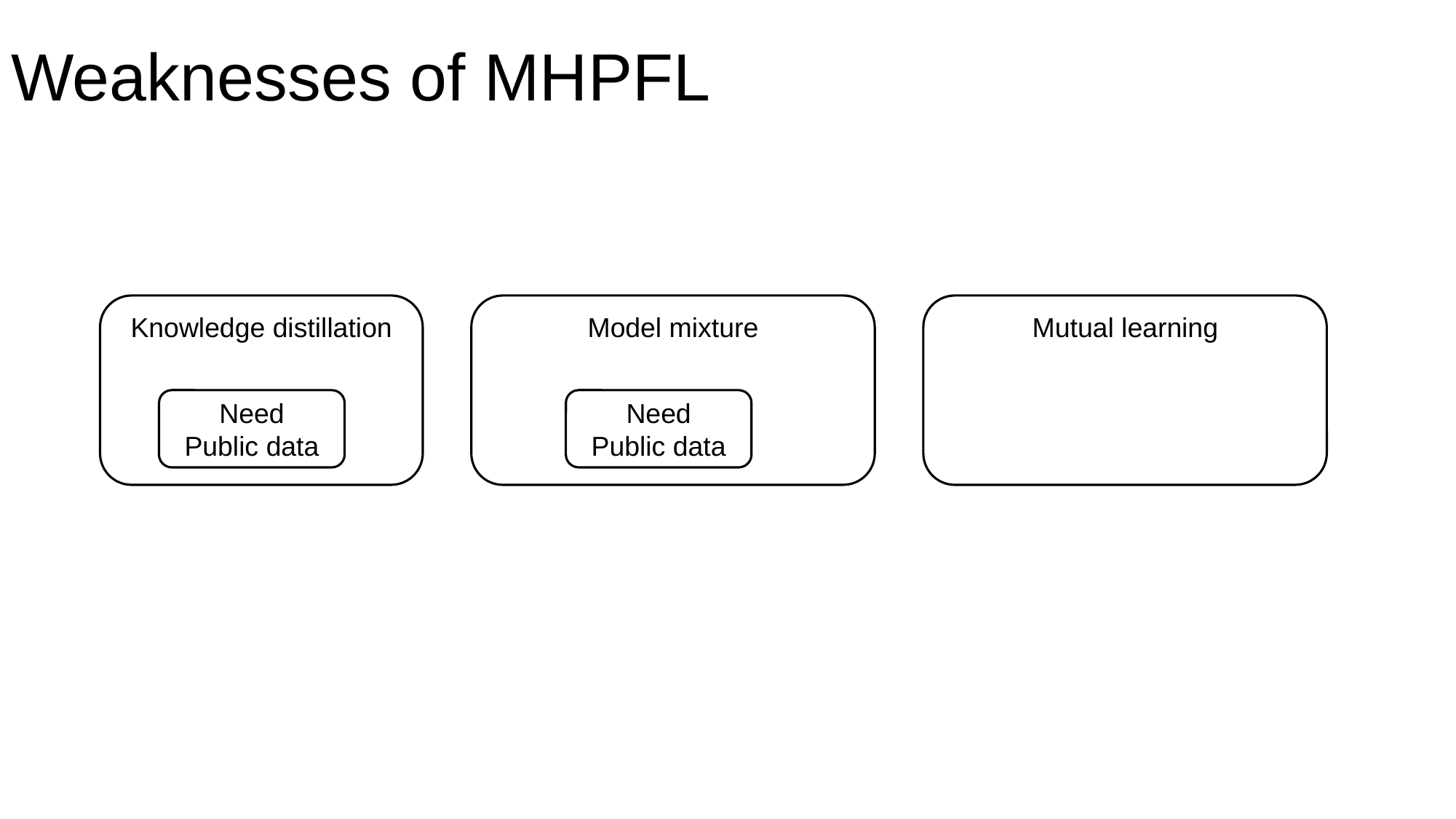

# Weaknesses of MHPFL
Knowledge distillation
Model mixture
Mutual learning
Need
Public data
Need
Public data